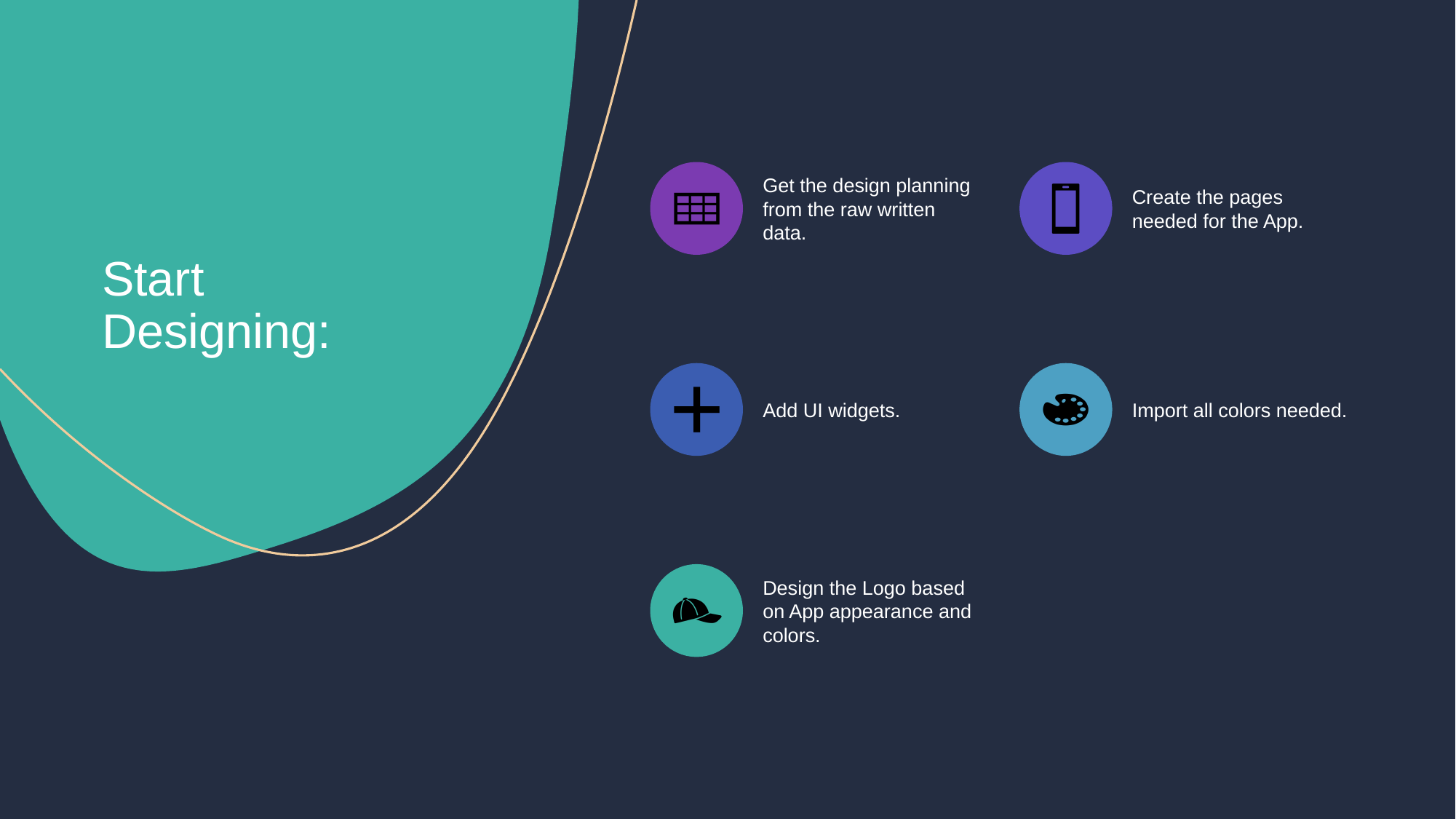

# Start Designing:
Get the design planning from the raw written data.
Create the pages needed for the App.
Add UI widgets.
Import all colors needed.
Design the Logo based on App appearance and colors.